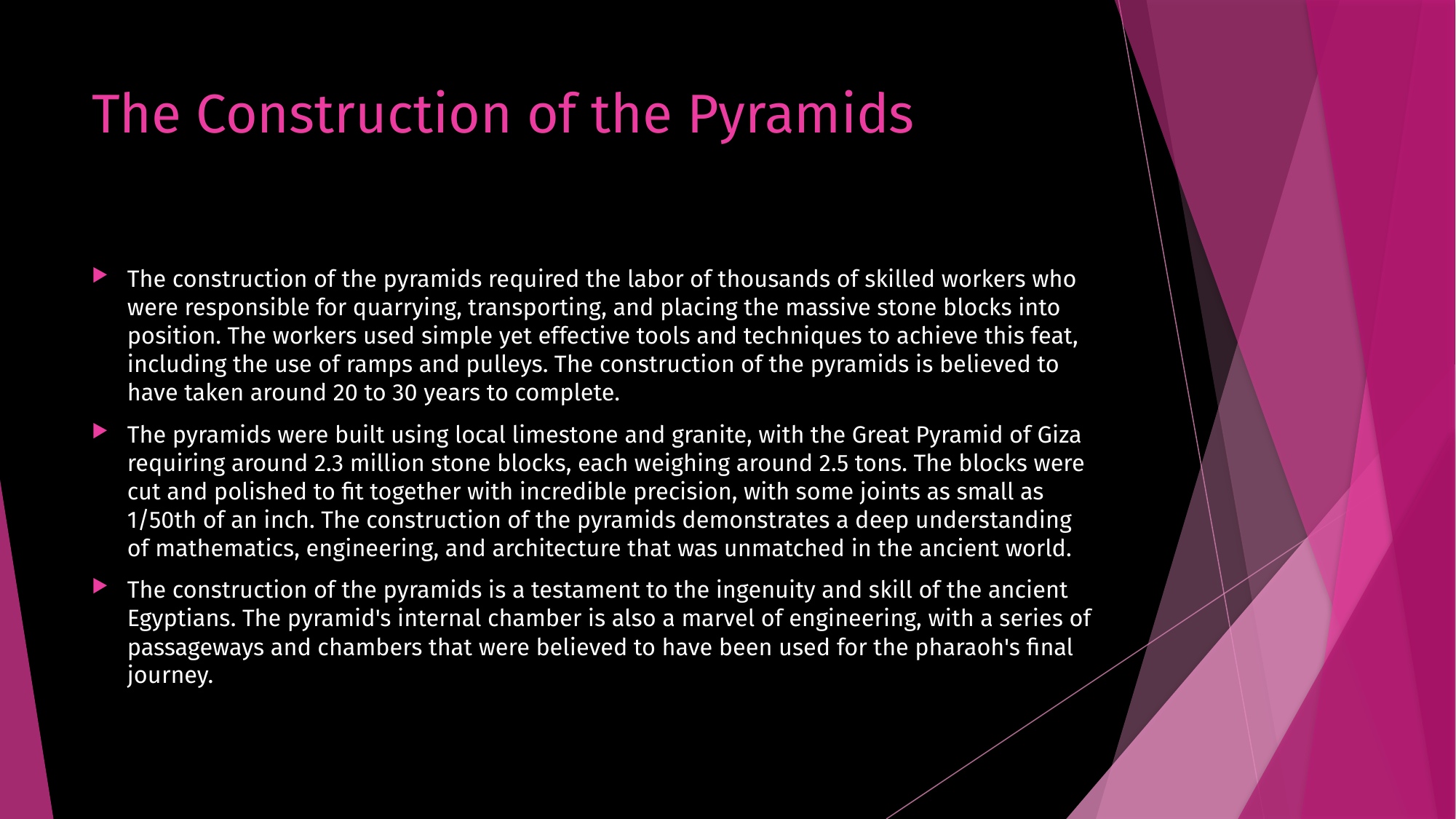

# The Construction of the Pyramids
The construction of the pyramids required the labor of thousands of skilled workers who were responsible for quarrying, transporting, and placing the massive stone blocks into position. The workers used simple yet effective tools and techniques to achieve this feat, including the use of ramps and pulleys. The construction of the pyramids is believed to have taken around 20 to 30 years to complete.
The pyramids were built using local limestone and granite, with the Great Pyramid of Giza requiring around 2.3 million stone blocks, each weighing around 2.5 tons. The blocks were cut and polished to fit together with incredible precision, with some joints as small as 1/50th of an inch. The construction of the pyramids demonstrates a deep understanding of mathematics, engineering, and architecture that was unmatched in the ancient world.
The construction of the pyramids is a testament to the ingenuity and skill of the ancient Egyptians. The pyramid's internal chamber is also a marvel of engineering, with a series of passageways and chambers that were believed to have been used for the pharaoh's final journey.